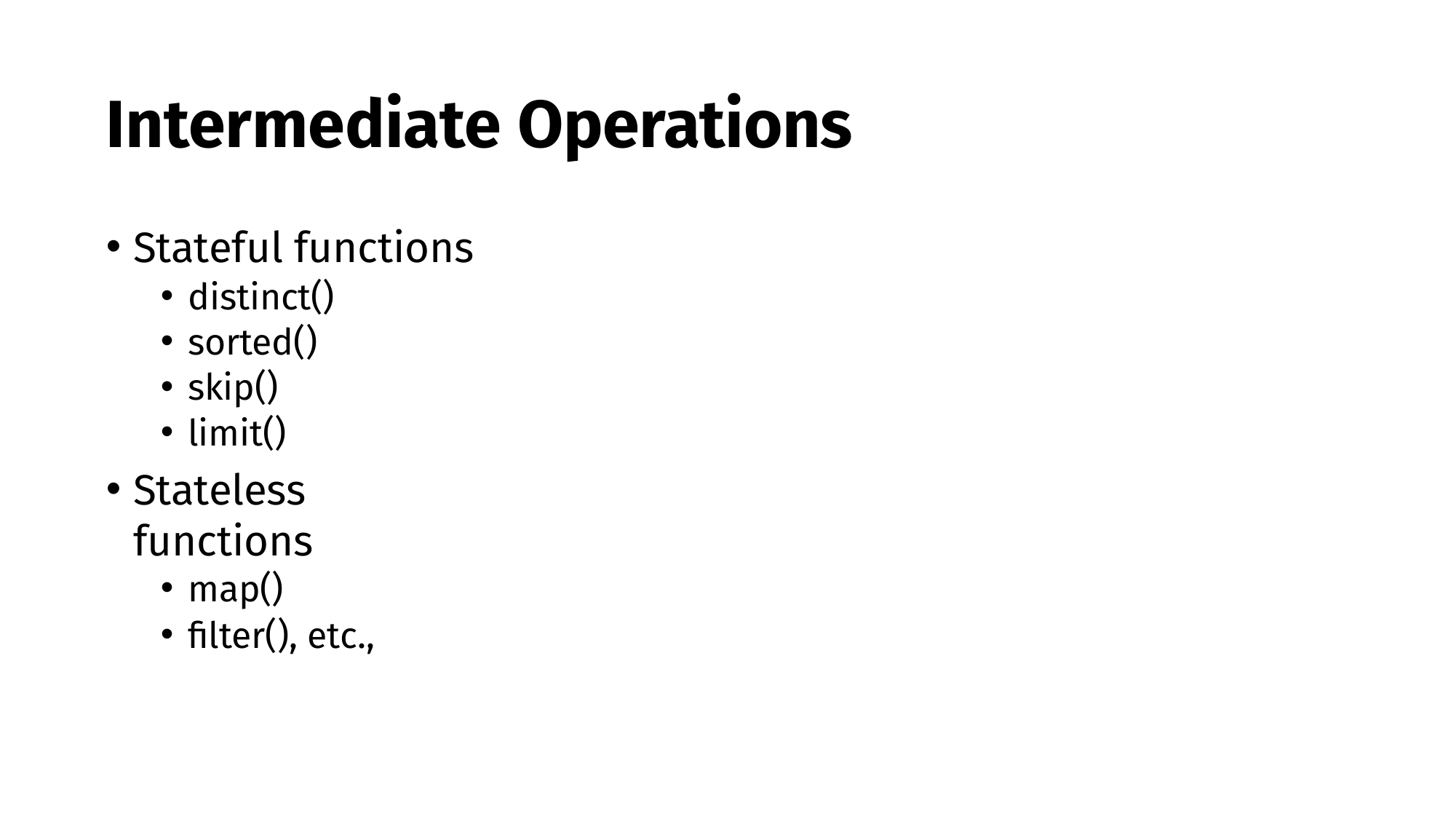

# Intermediate Operations
Stateful functions
distinct()
sorted()
skip()
limit()
Stateless functions
map()
filter(), etc.,